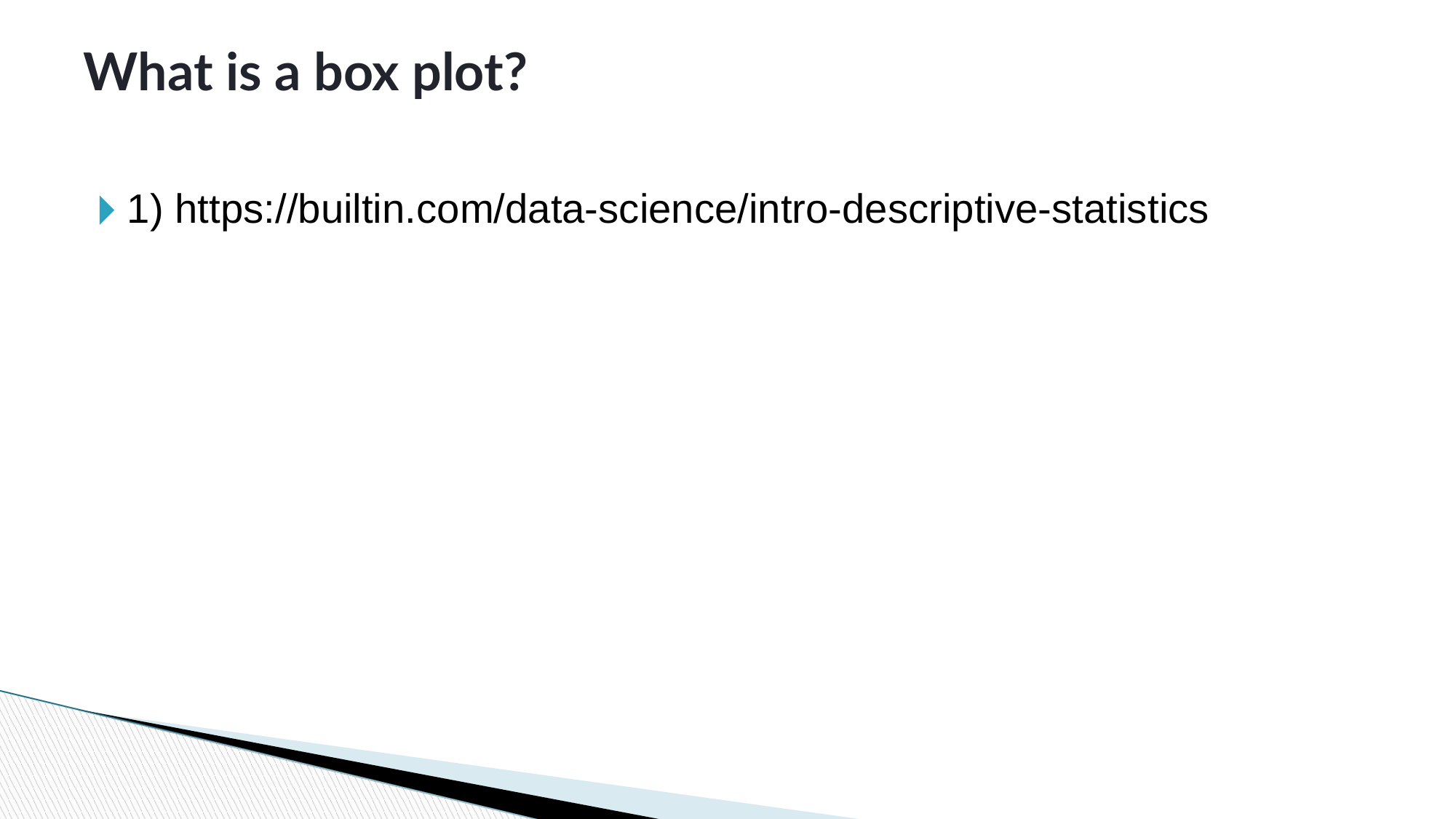

What is a box plot?
1) https://builtin.com/data-science/intro-descriptive-statistics